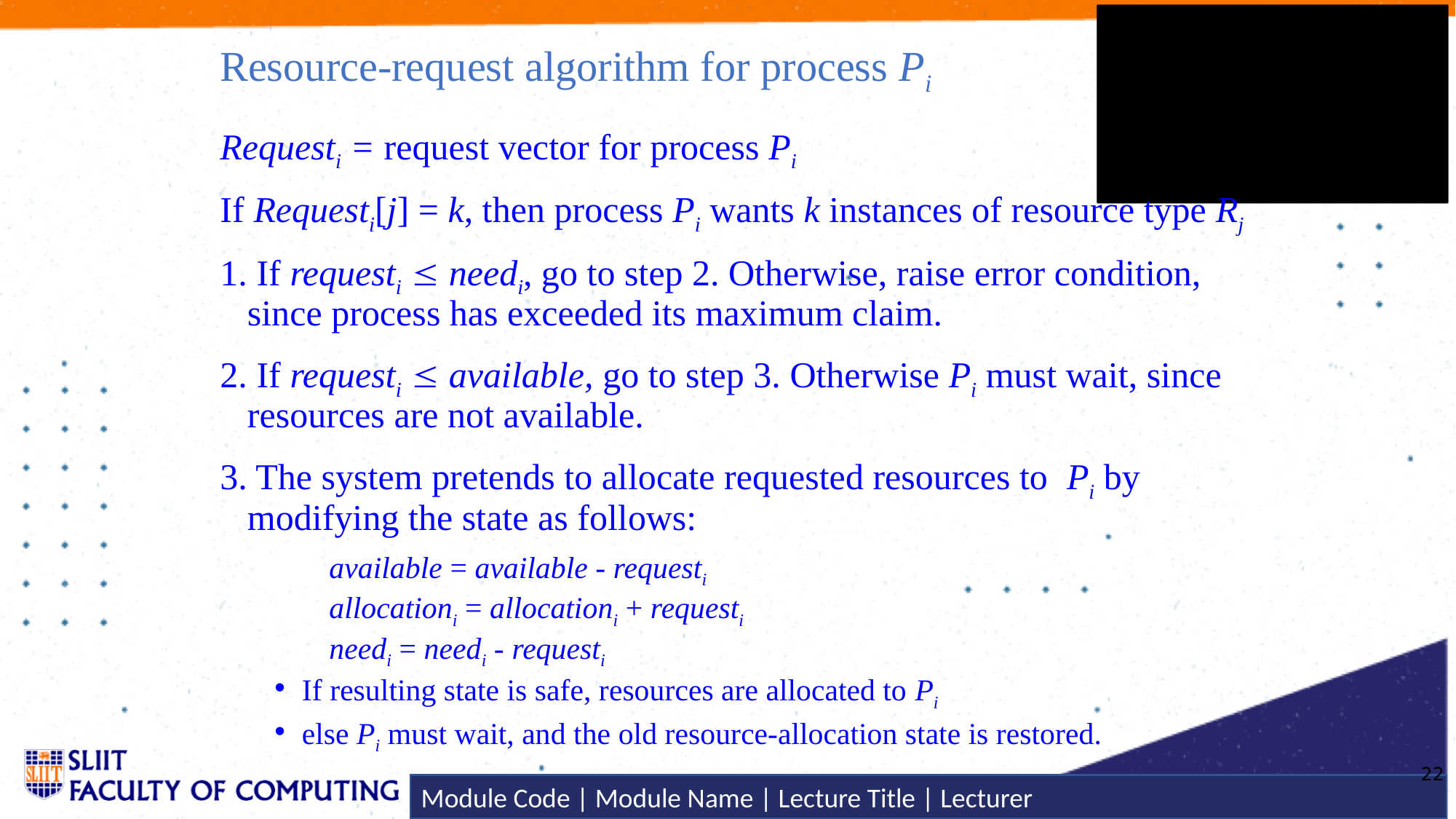

# Resource-request algorithm for process Pi
Requesti = request vector for process Pi
If Requesti[j] = k, then process Pi wants k instances of resource type Rj
1. If requesti ≤ needi, go to step 2. Otherwise, raise error condition, since process has exceeded its maximum claim.
2. If requesti ≤ available, go to step 3. Otherwise Pi must wait, since resources are not available.
3. The system pretends to allocate requested resources to  Pi by modifying the state as follows:
available = available - requesti
allocationi = allocationi + requesti
needi = needi - requesti
If resulting state is safe, resources are allocated to Pi
else Pi must wait, and the old resource-allocation state is restored.
22